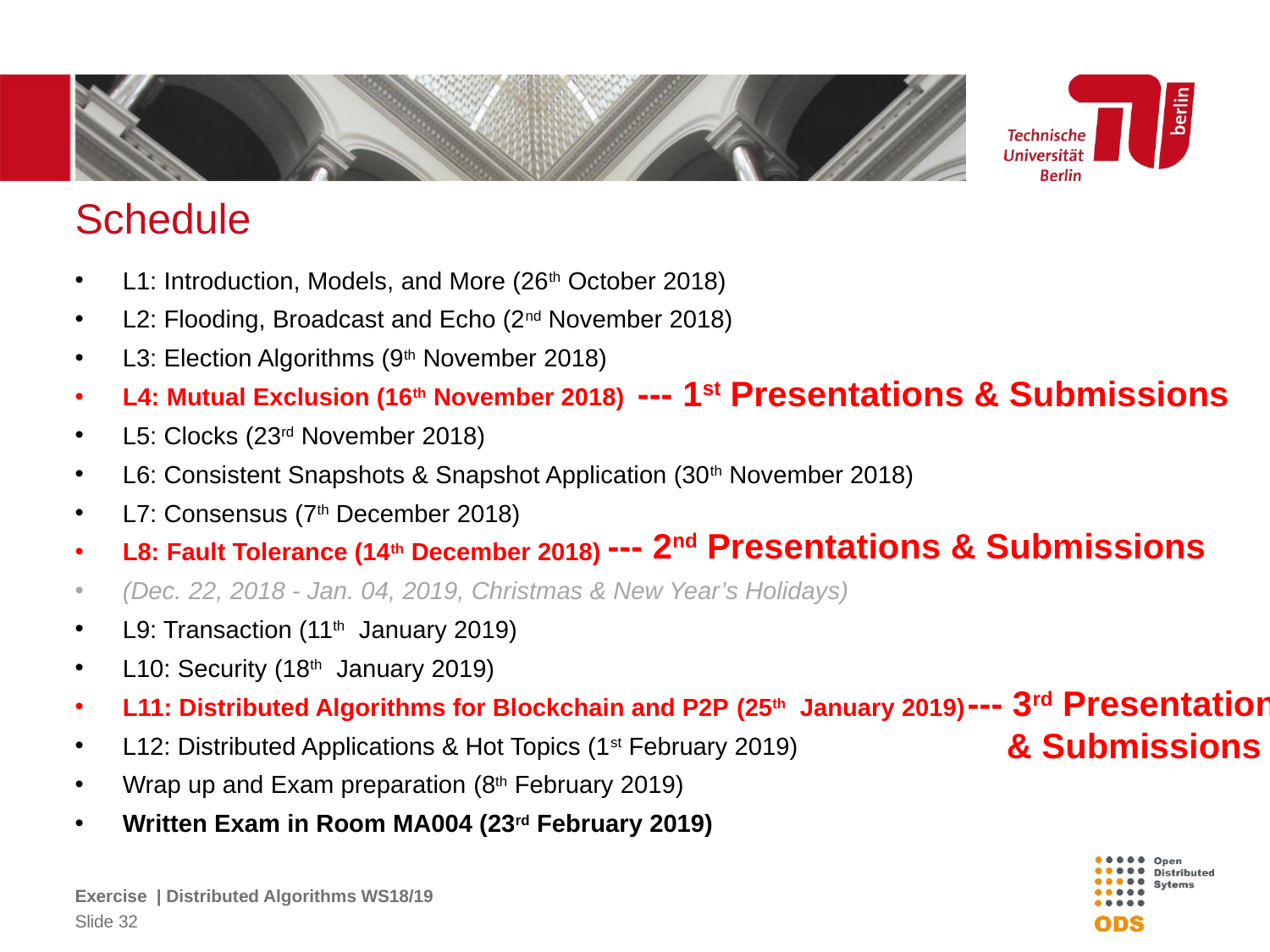

# Schedule
L1: Introduction, Models, and More (26th October 2018)
L2: Flooding, Broadcast and Echo (2nd November 2018)
L3: Election Algorithms (9th November 2018)
L4: Mutual Exclusion (16th November 2018)
L5: Clocks (23rd November 2018)
L6: Consistent Snapshots & Snapshot Application (30th November 2018)
L7: Consensus (7th December 2018)
L8: Fault Tolerance (14th December 2018)
(Dec. 22, 2018 - Jan. 04, 2019, Christmas & New Year’s Holidays)
L9: Transaction (11th  January 2019)
L10: Security (18th  January 2019)
L11: Distributed Algorithms for Blockchain and P2P (25th  January 2019)
L12: Distributed Applications & Hot Topics (1st February 2019)
Wrap up and Exam preparation (8th February 2019)
Written Exam in Room MA004 (23rd February 2019)

--- 1st Presentations & Submissions
--- 2nd Presentations & Submissions
--- 3rd Presentations
    & Submissions
Exercise  | Distributed Algorithms WS18/19
Slide 32